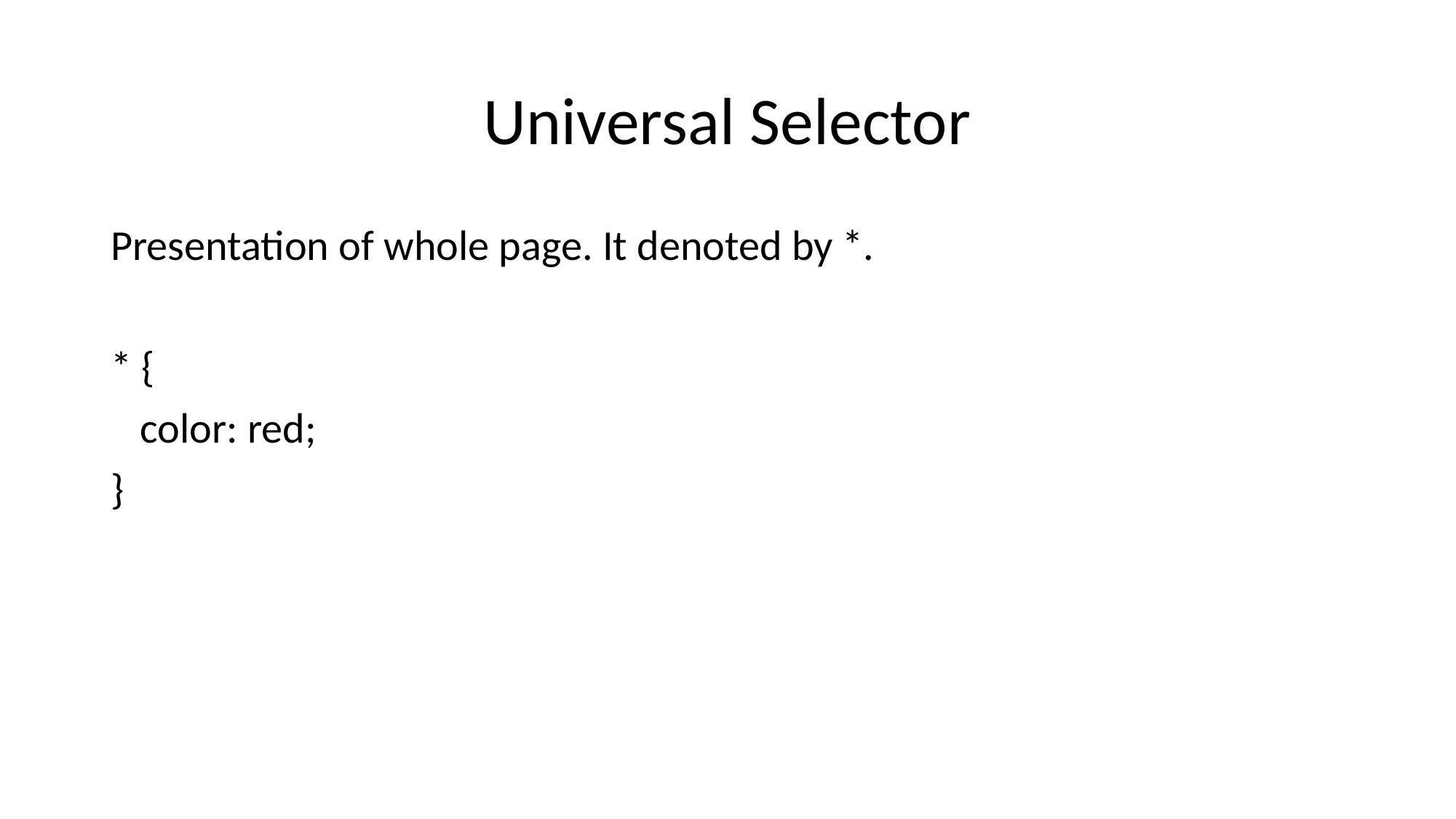

# Universal Selector
Presentation of whole page. It denoted by *.

* {
   color: red;
}